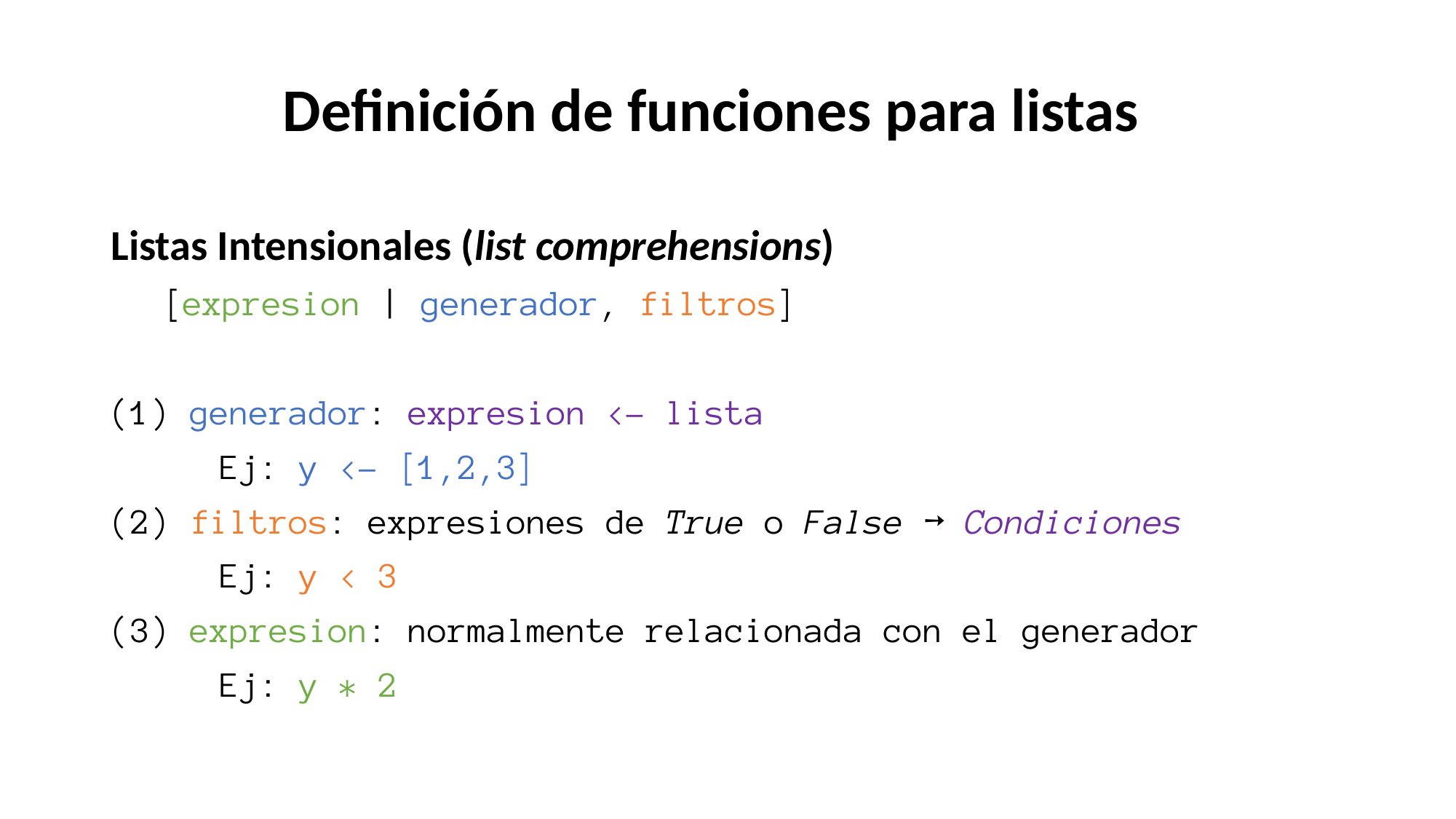

Definición de funciones para listas
Listas Intensionales (list comprehensions)
     [expresion | generador, filtros]

(1) generador: expresion <- lista
	Ej: y <- [1,2,3]
(2) filtros: expresiones de True o False ➙ Condiciones
	Ej: y < 3
(3) expresion: normalmente relacionada con el generador
	Ej: y * 2